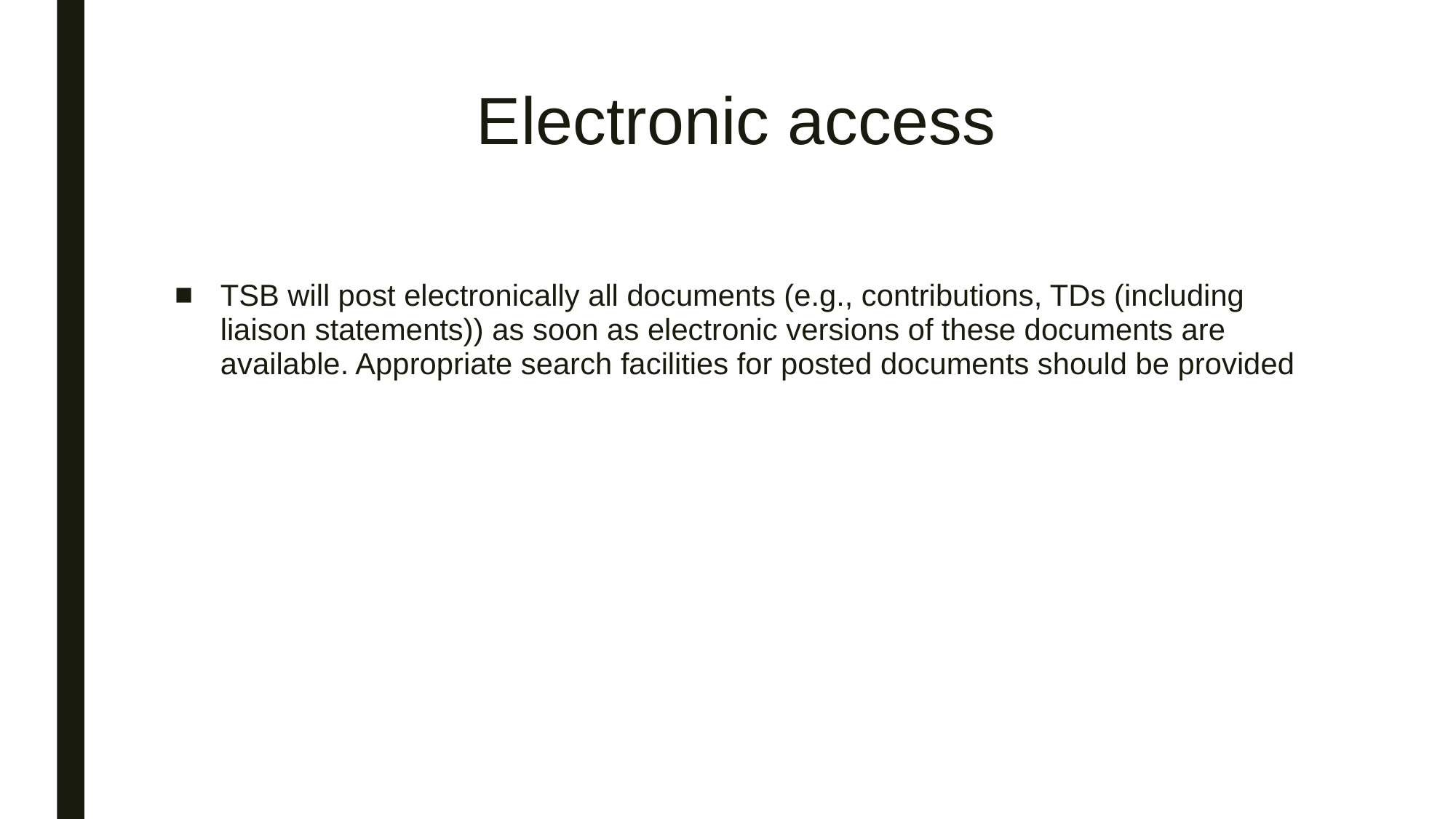

# Electronic access
TSB will post electronically all documents (e.g., contributions, TDs (including liaison statements)) as soon as electronic versions of these documents are available. Appropriate search facilities for posted documents should be provided